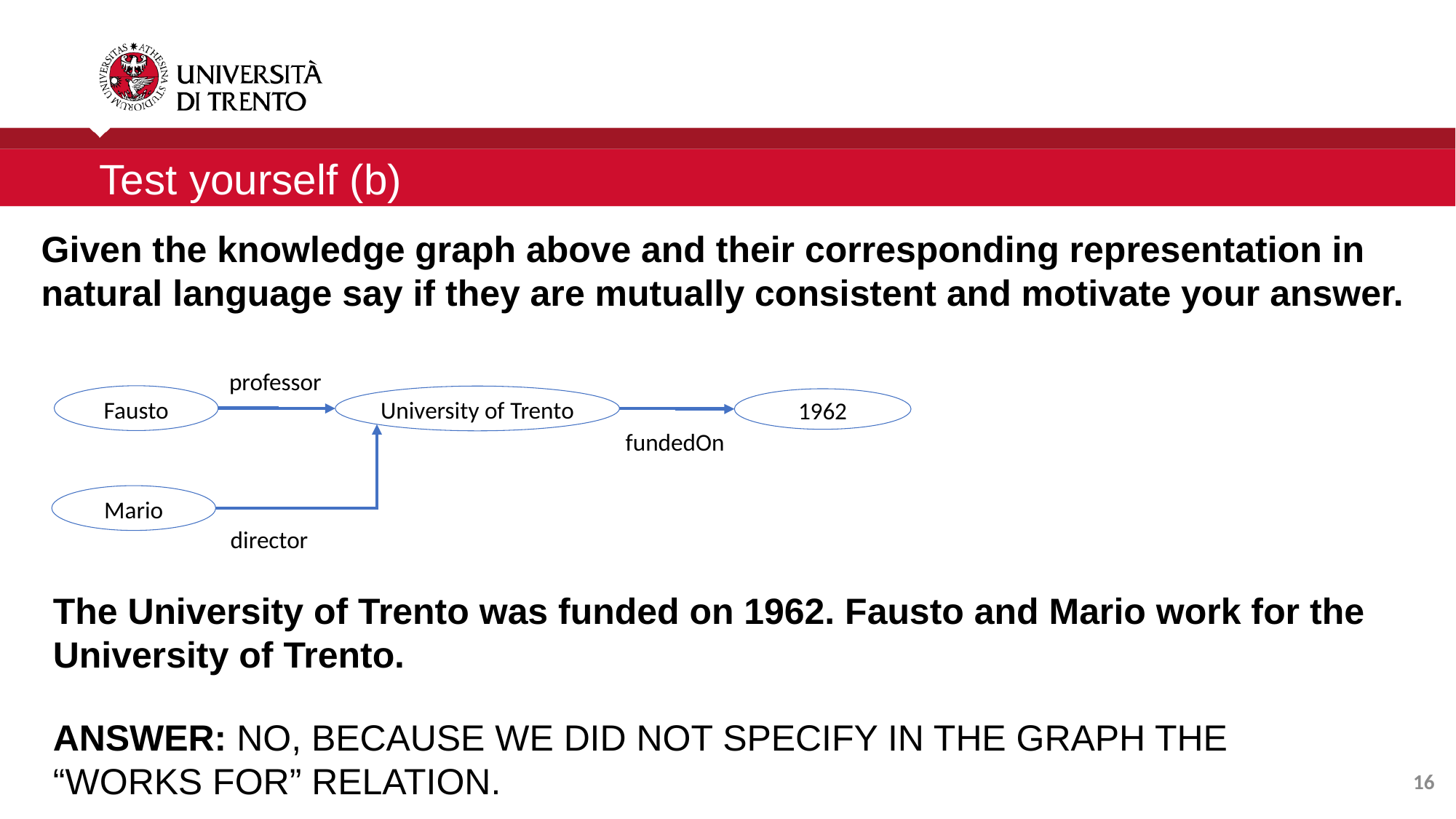

Test yourself (b)
Given the knowledge graph above and their corresponding representation in natural language say if they are mutually consistent and motivate your answer.

professor
Fausto
University of Trento
1962
fundedOn
Mario
director
The University of Trento was funded on 1962. Fausto and Mario work for the University of Trento.

ANSWER: NO, BECAUSE WE DID NOT SPECIFY IN THE GRAPH THE “WORKS FOR” RELATION.
16